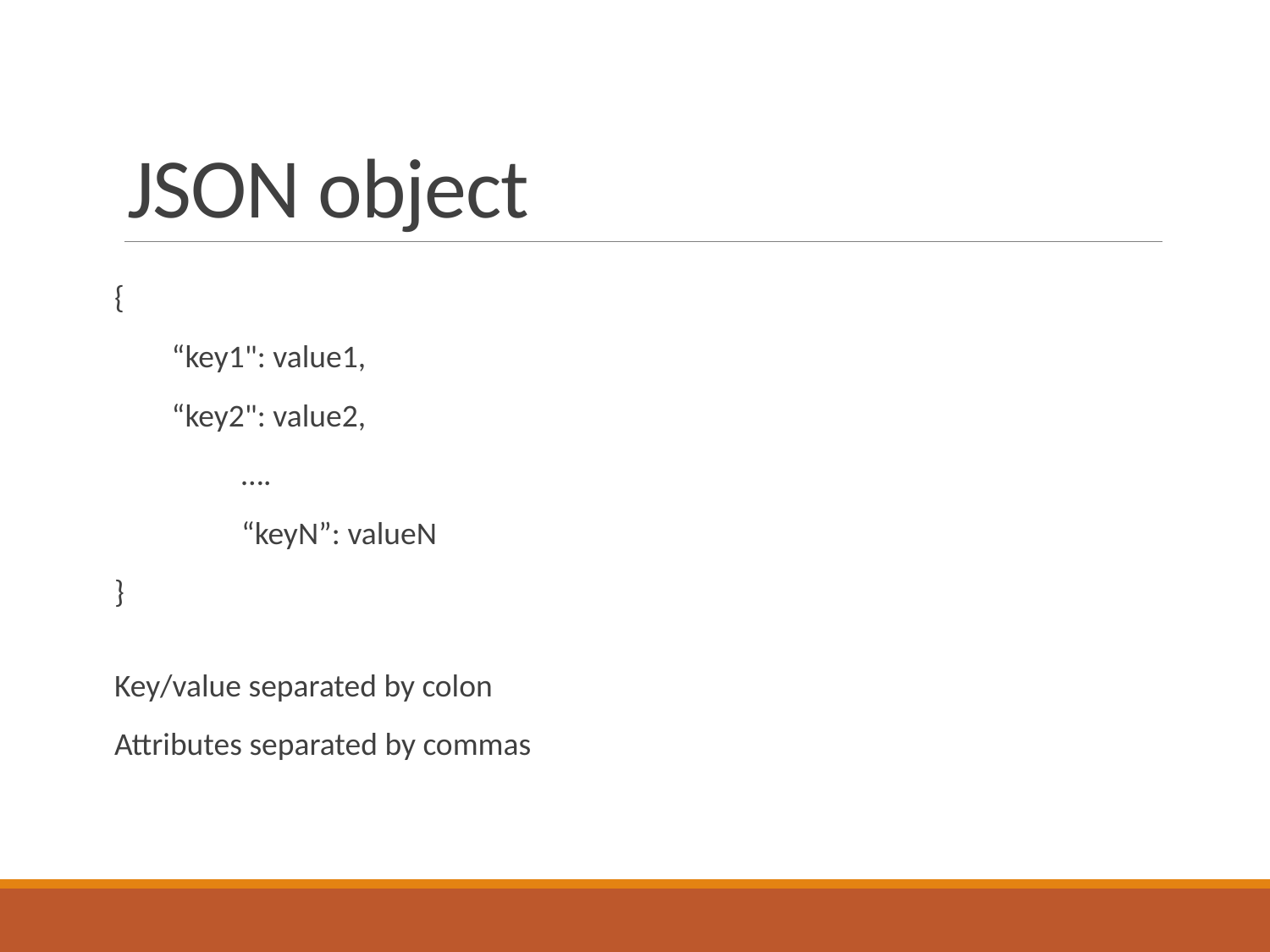

# JSON object
{
        “key1": value1,
        “key2": value2,
	….
	“keyN”: valueN
}
Key/value separated by colon
Attributes separated by commas